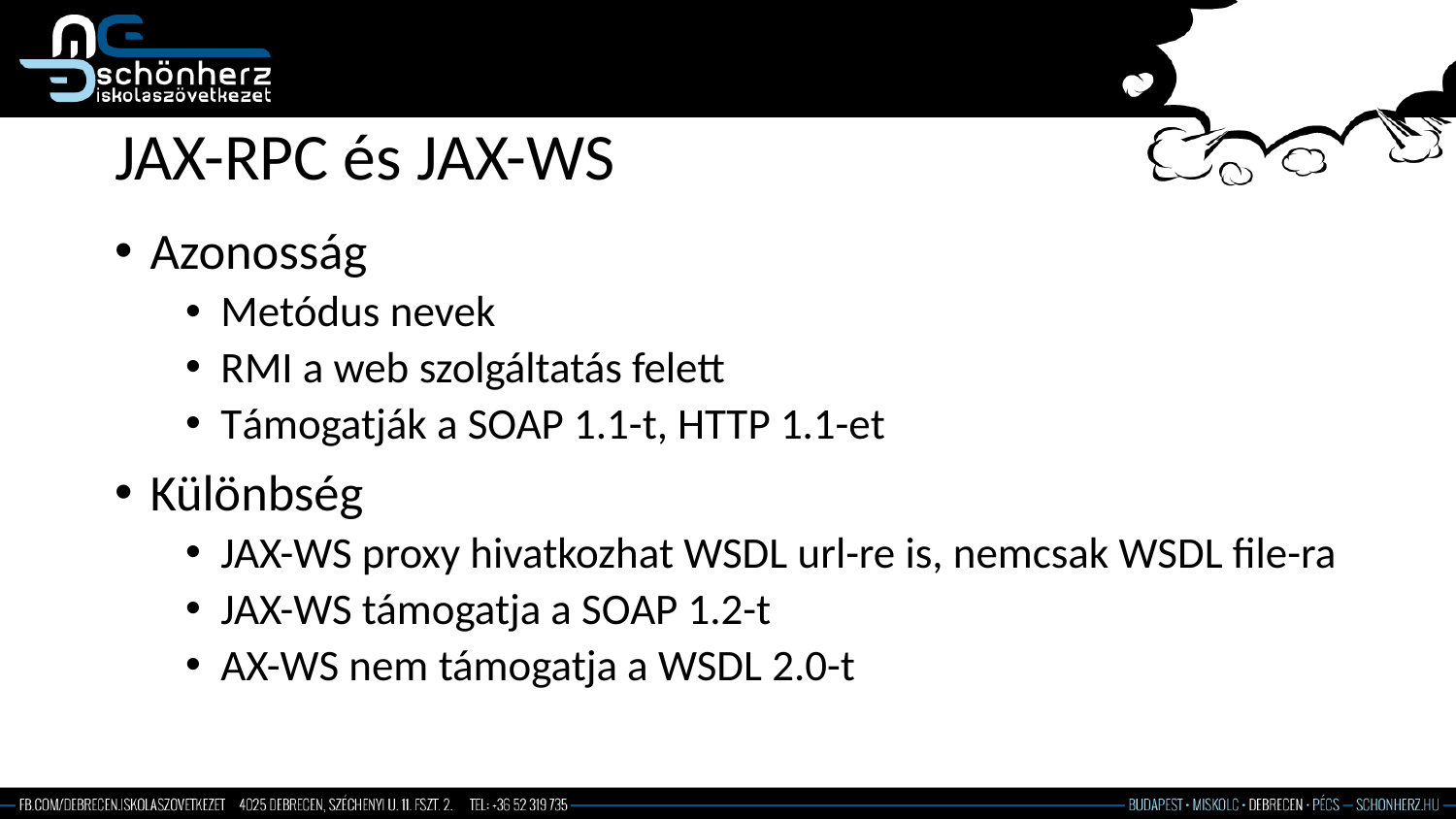

# JAX-RPC és JAX-WS
Azonosság
Metódus nevek
RMI a web szolgáltatás felett
Támogatják a SOAP 1.1-t, HTTP 1.1-et
Különbség
JAX-WS proxy hivatkozhat WSDL url-re is, nemcsak WSDL file-ra
JAX-WS támogatja a SOAP 1.2-t
AX-WS nem támogatja a WSDL 2.0-t